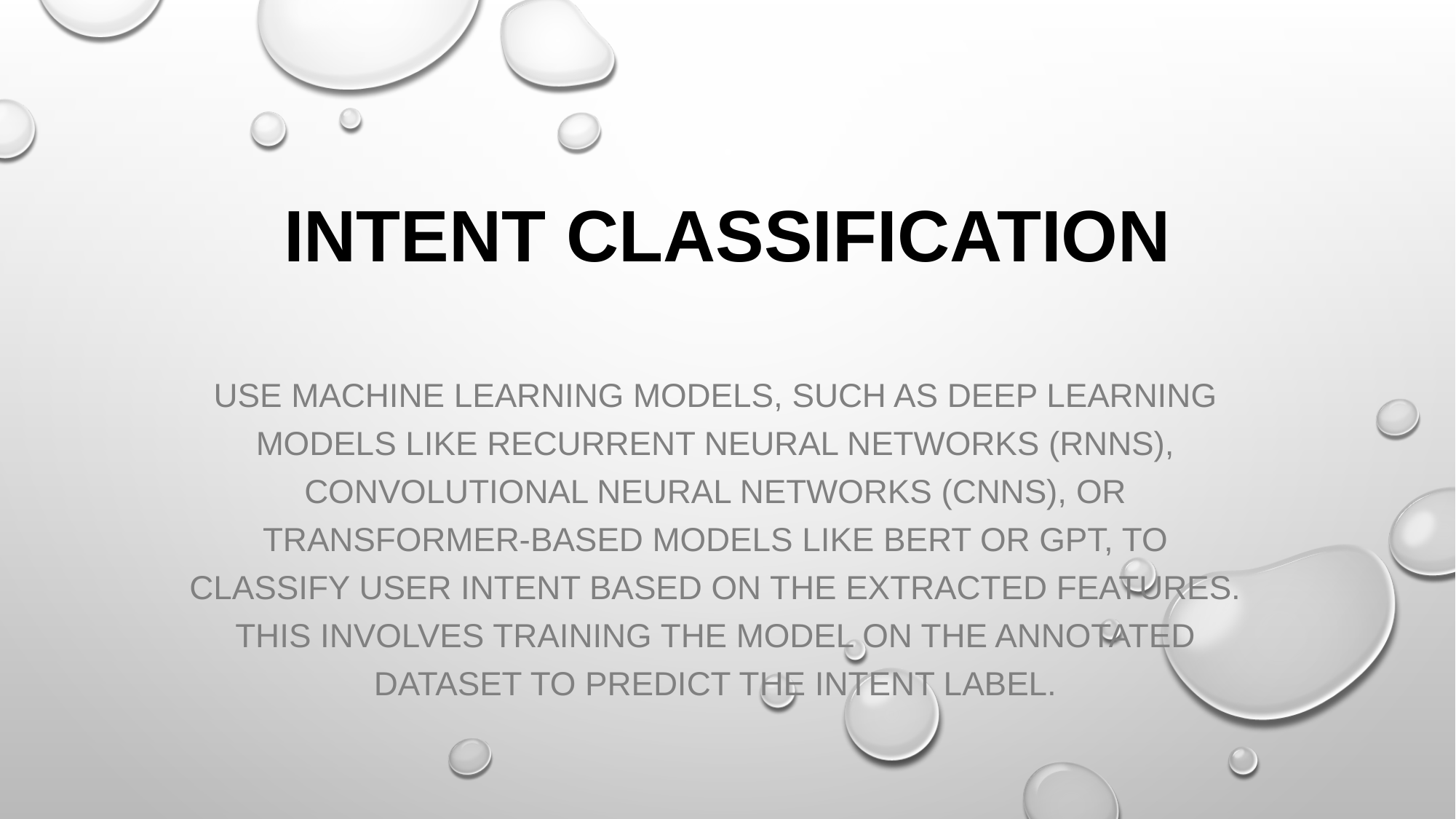

# Intent Classification
Use machine learning models, such as deep learning models like recurrent neural networks (RNNs), convolutional neural networks (CNNs), or transformer-based models like BERT or GPT, to classify user intent based on the extracted features. This involves training the model on the annotated dataset to predict the intent label.